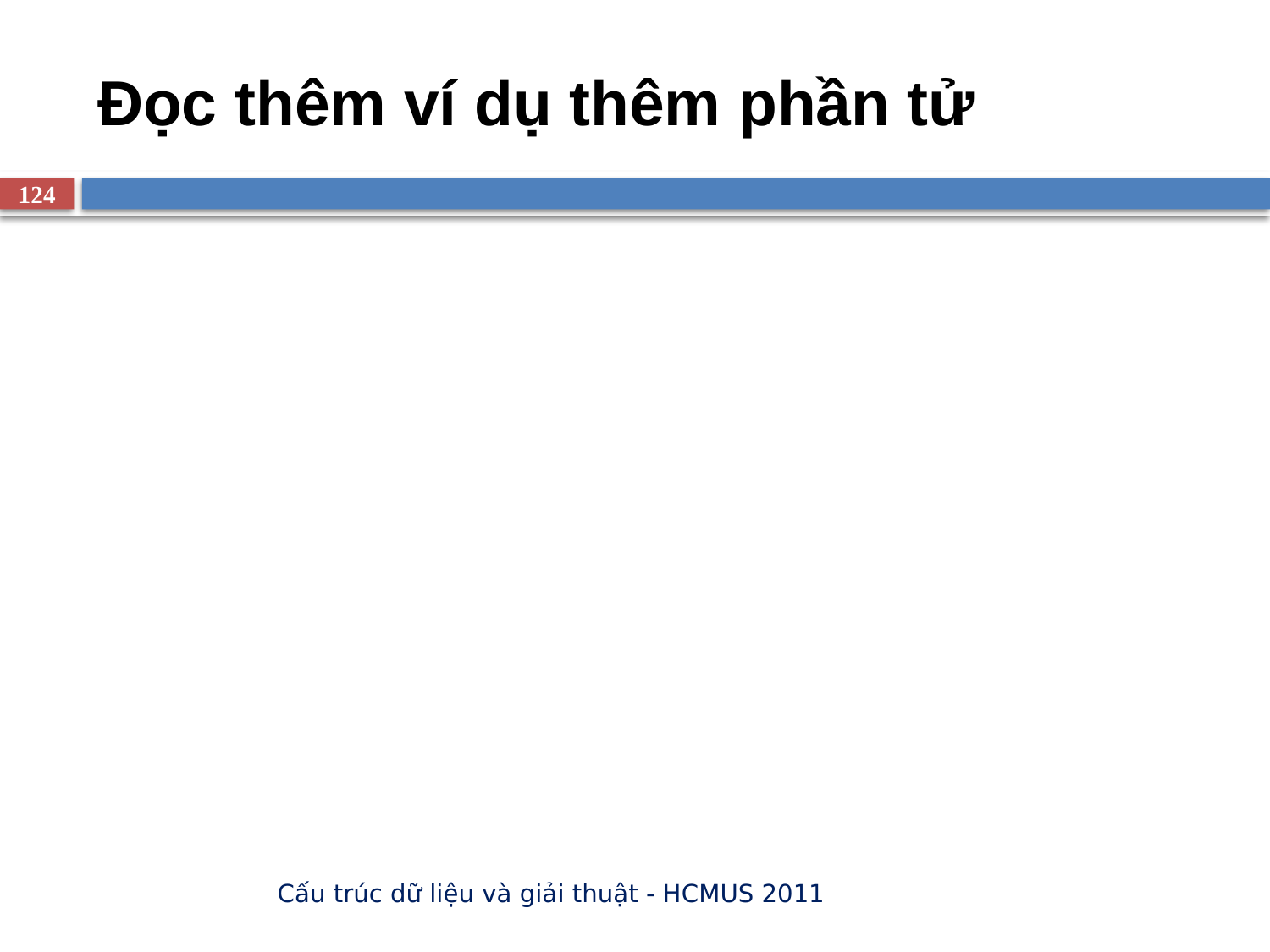

# Đọc thêm ví dụ thêm phần tử
124

Cấu trúc dữ liệu và giải thuật - HCMUS 2011